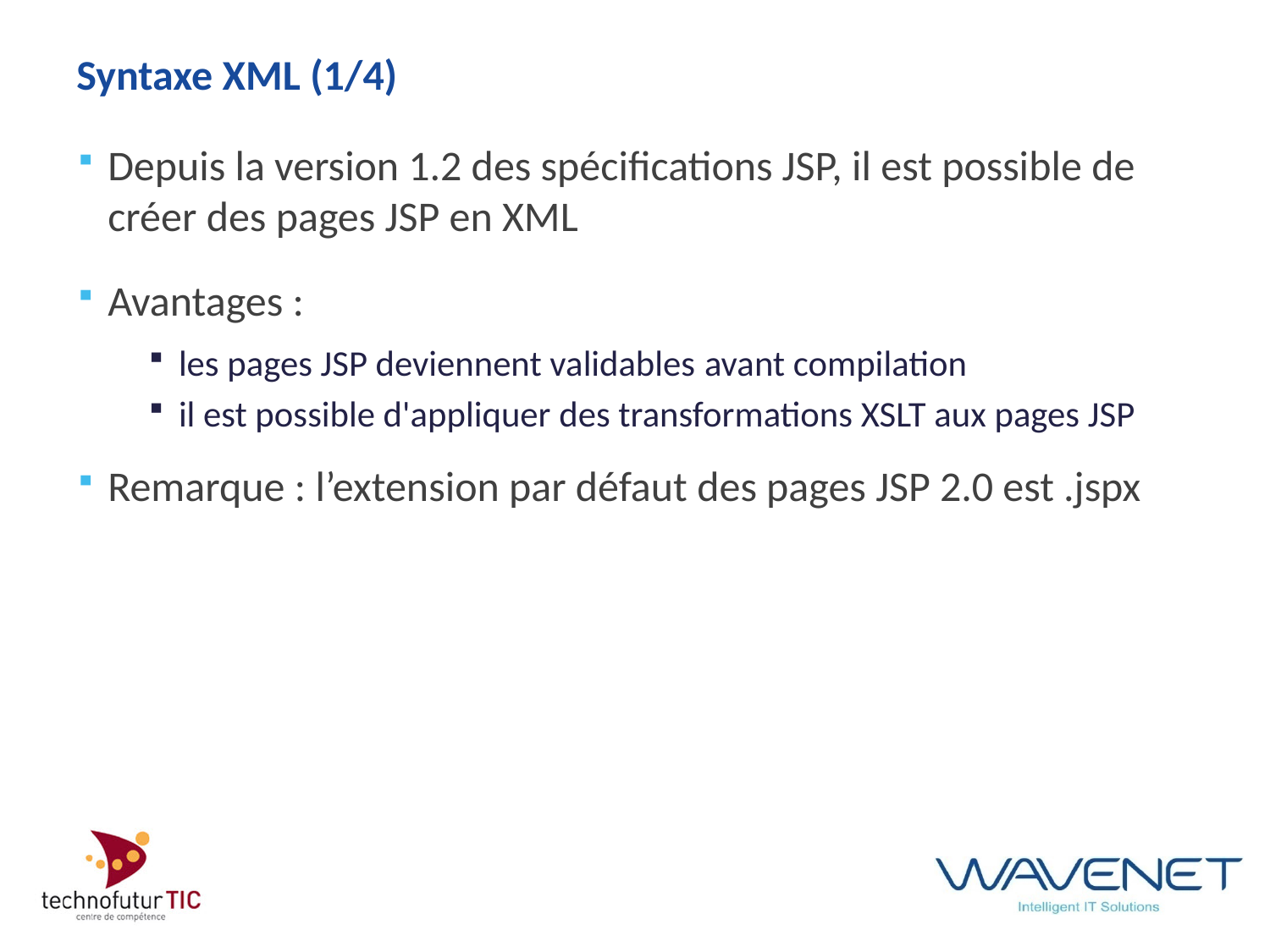

# Syntaxe XML (1/4)
Depuis la version 1.2 des spécifications JSP, il est possible de créer des pages JSP en XML
Avantages :
les pages JSP deviennent validables avant compilation
il est possible d'appliquer des transformations XSLT aux pages JSP
Remarque : l’extension par défaut des pages JSP 2.0 est .jspx